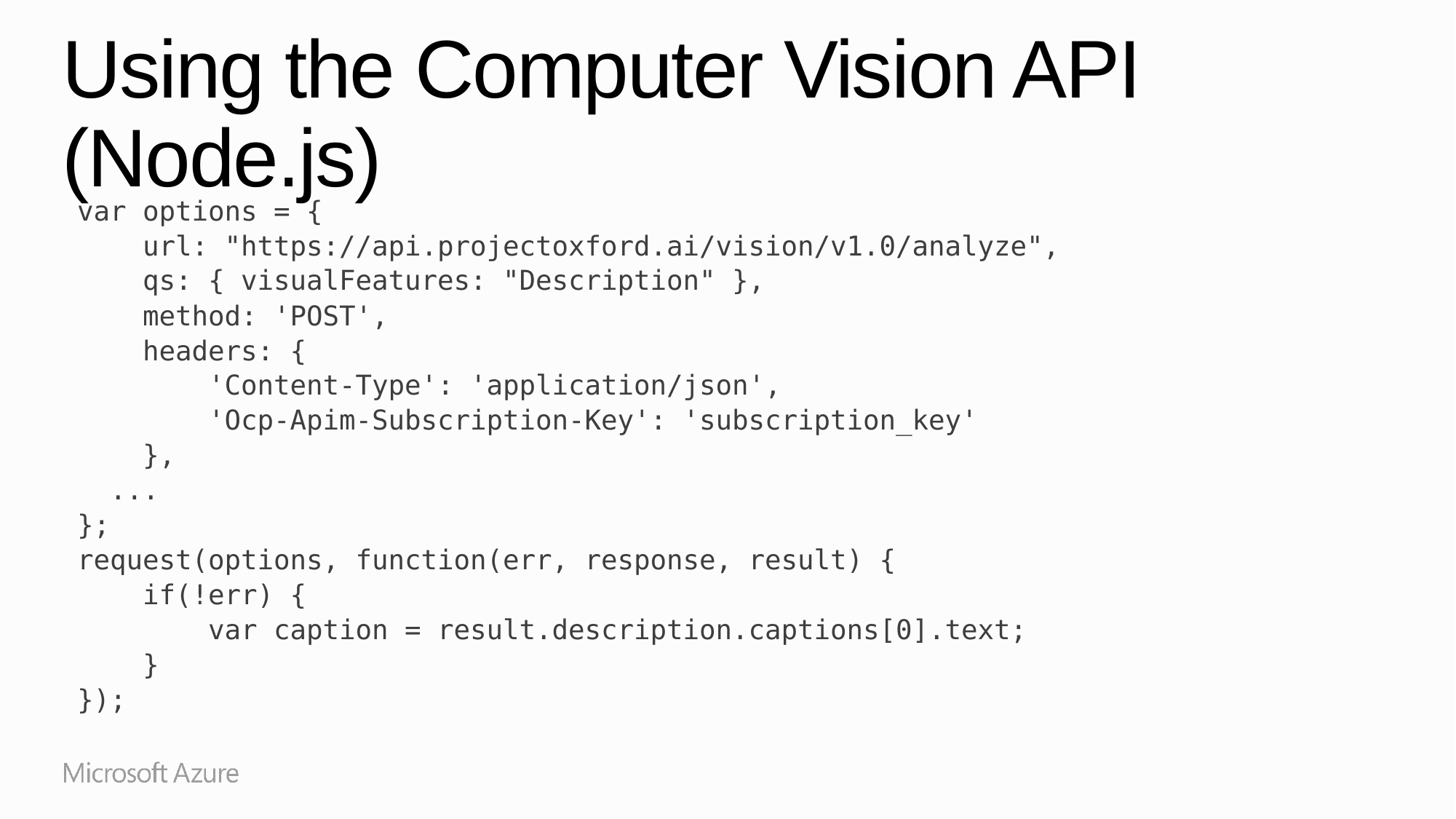

# Using the Computer Vision API (Node.js)
var options = {
    url: "https://api.projectoxford.ai/vision/v1.0/analyze",
    qs: { visualFeatures: "Description" },
    method: 'POST',
    headers: {
        'Content-Type': 'application/json',
        'Ocp-Apim-Subscription-Key': 'subscription_key'
    },
  ...
};
request(options, function(err, response, result) {
    if(!err) {
        var caption = result.description.captions[0].text;
    }
});